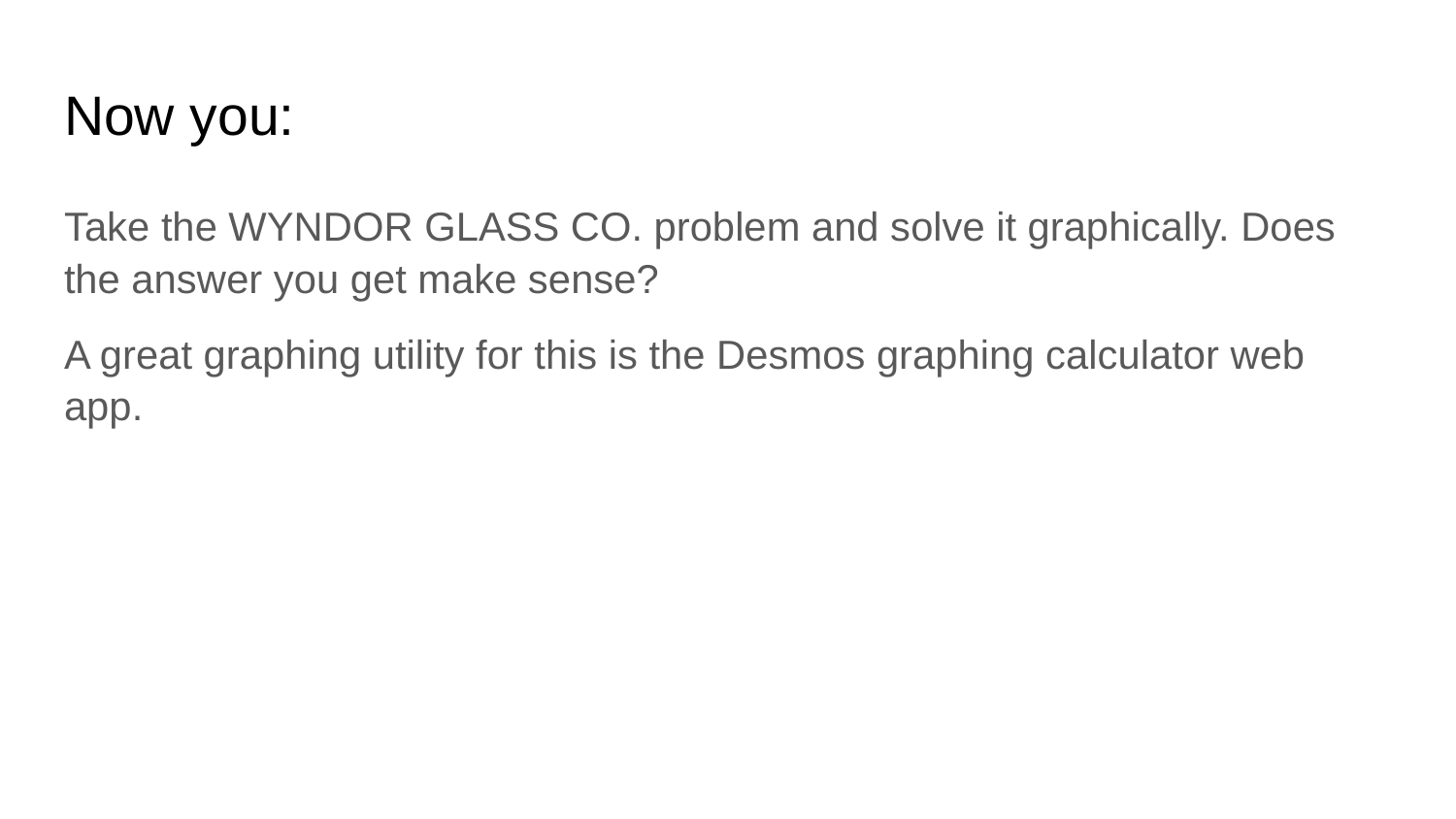

# Now you:
Take the WYNDOR GLASS CO. problem and solve it graphically. Does the answer you get make sense?
A great graphing utility for this is the Desmos graphing calculator web app.